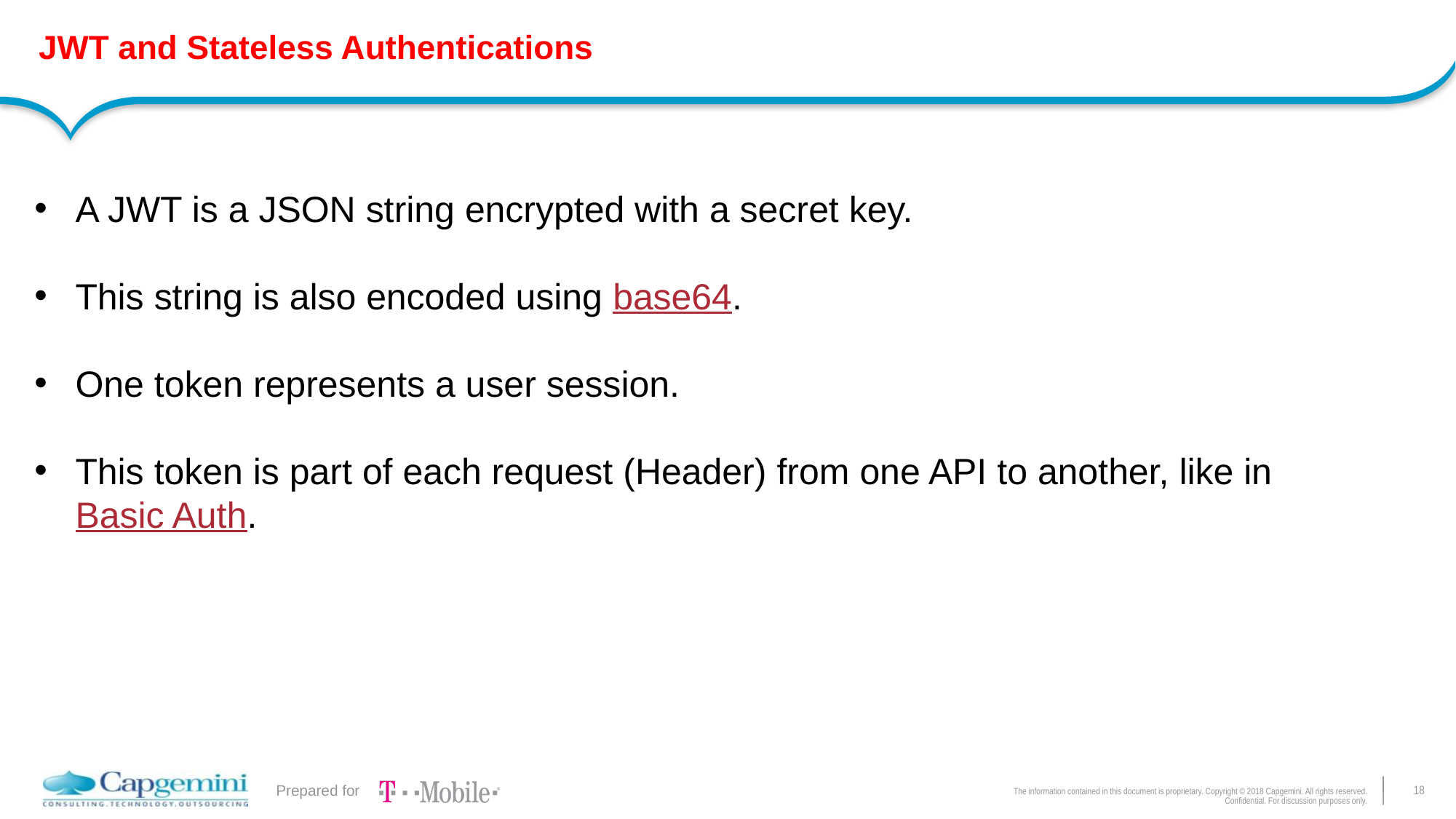

# JWT and Stateless Authentications
A JWT is a JSON string encrypted with a secret key.

This string is also encoded using base64.

One token represents a user session.

This token is part of each request (Header) from one API to another, like in Basic Auth.